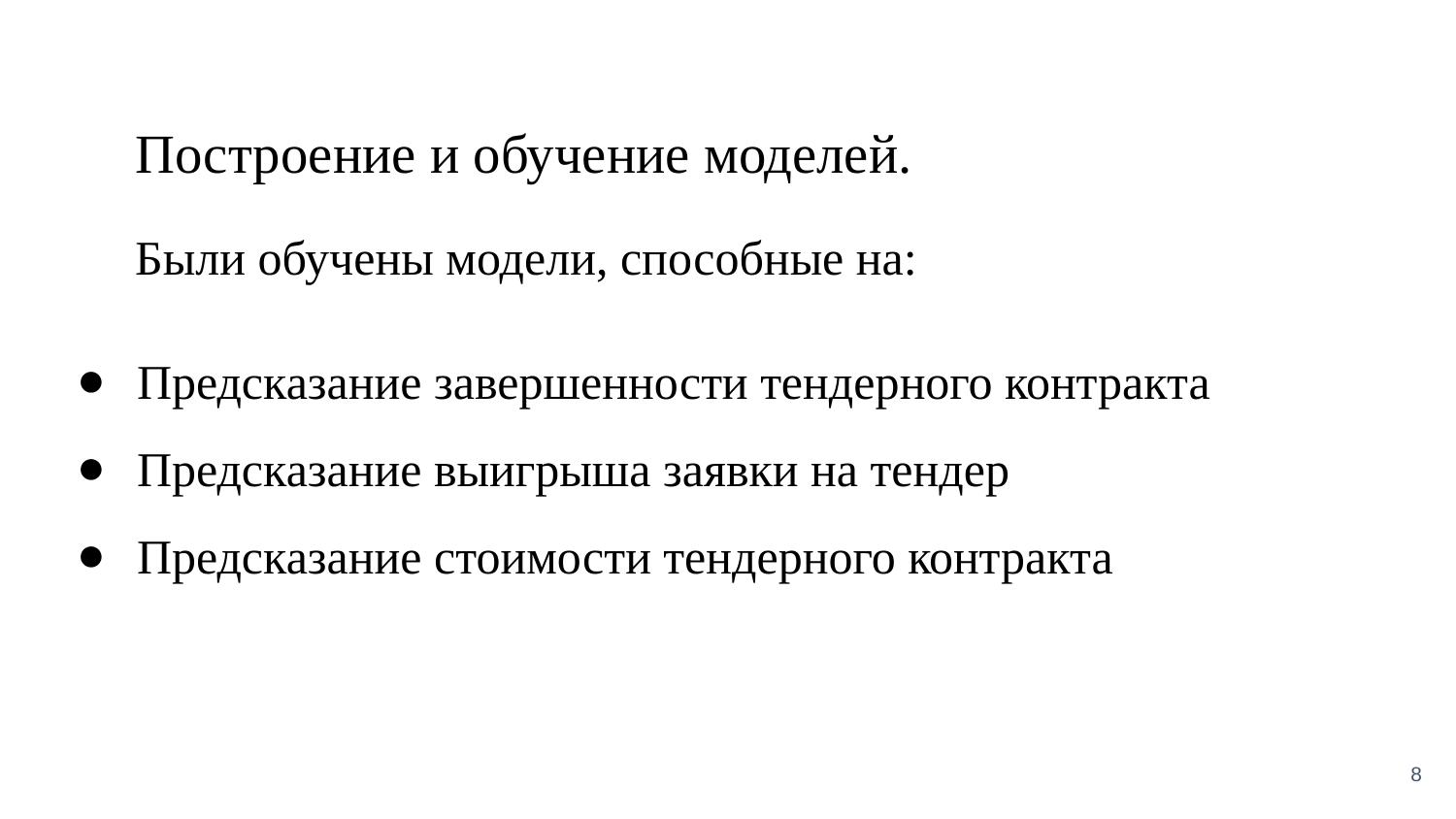

# Построение и обучение моделей.
Были обучены модели, способные на:
Предсказание завершенности тендерного контракта
Предсказание выигрыша заявки на тендер
Предсказание стоимости тендерного контракта
8